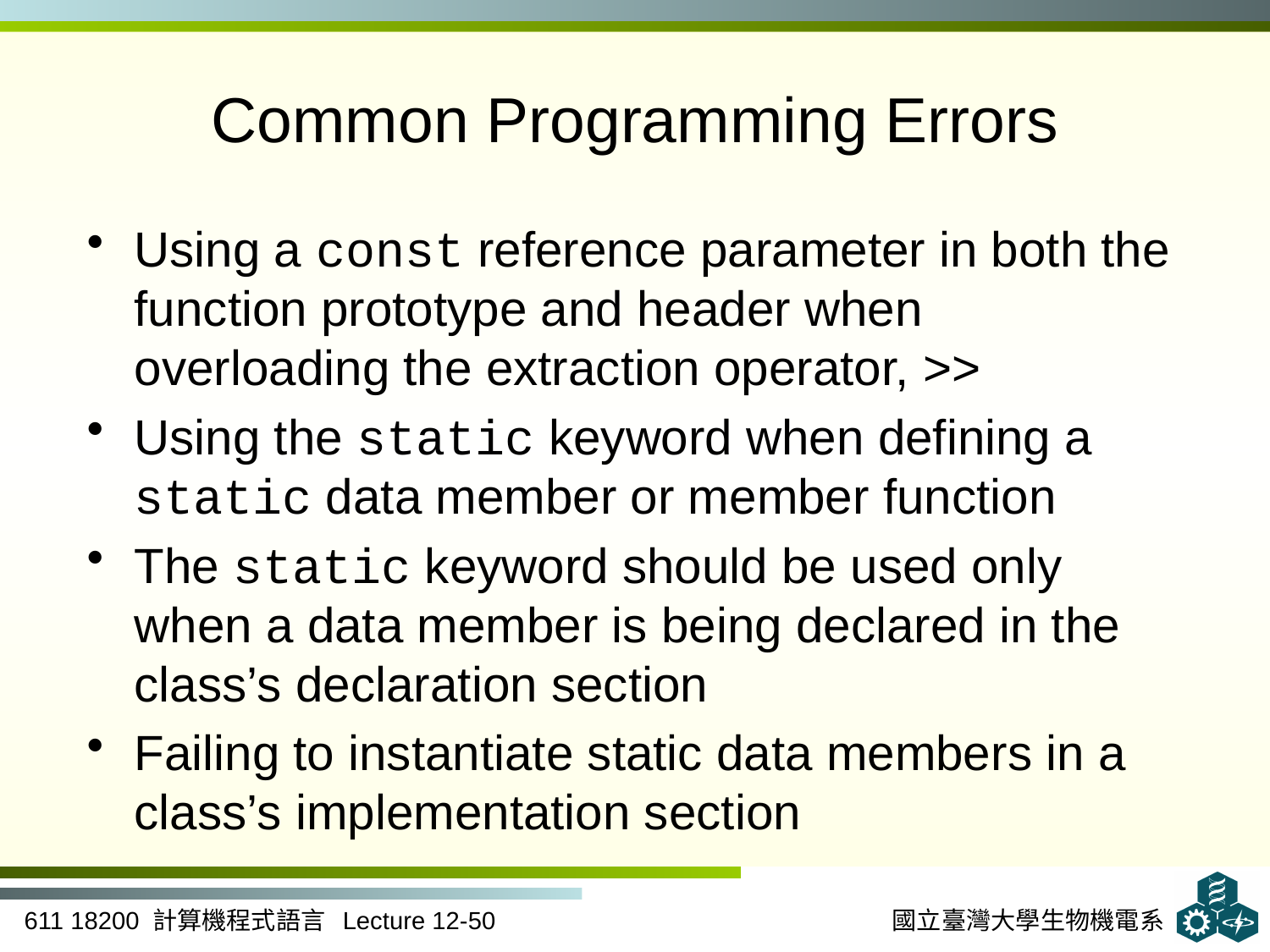

# Common Programming Errors
Using a const reference parameter in both the function prototype and header when overloading the extraction operator, >>
Using the static keyword when defining a static data member or member function
The static keyword should be used only when a data member is being declared in the class’s declaration section
Failing to instantiate static data members in a class’s implementation section